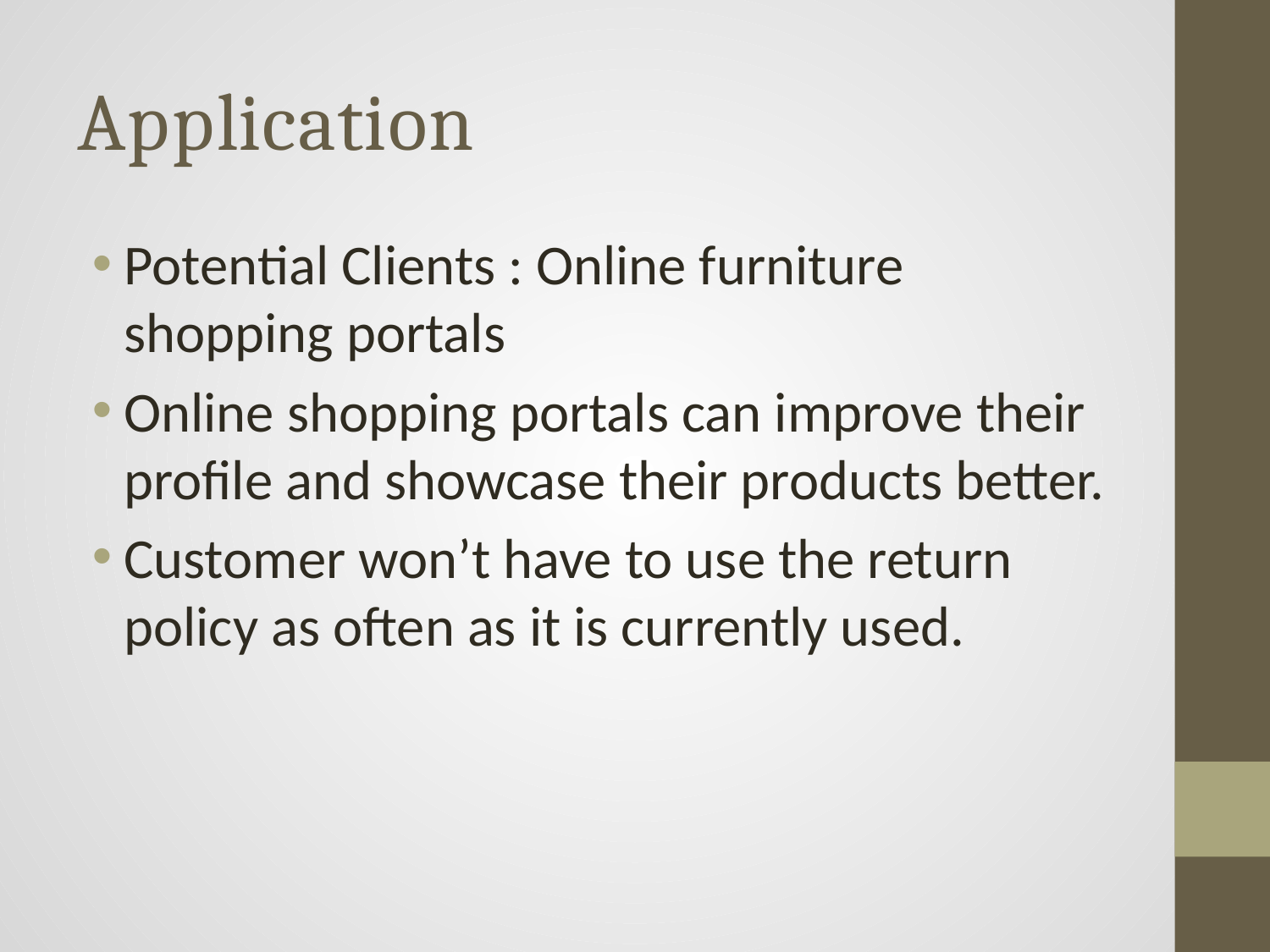

# Application
Potential Clients : Online furniture shopping portals
Online shopping portals can improve their profile and showcase their products better.
Customer won’t have to use the return policy as often as it is currently used.